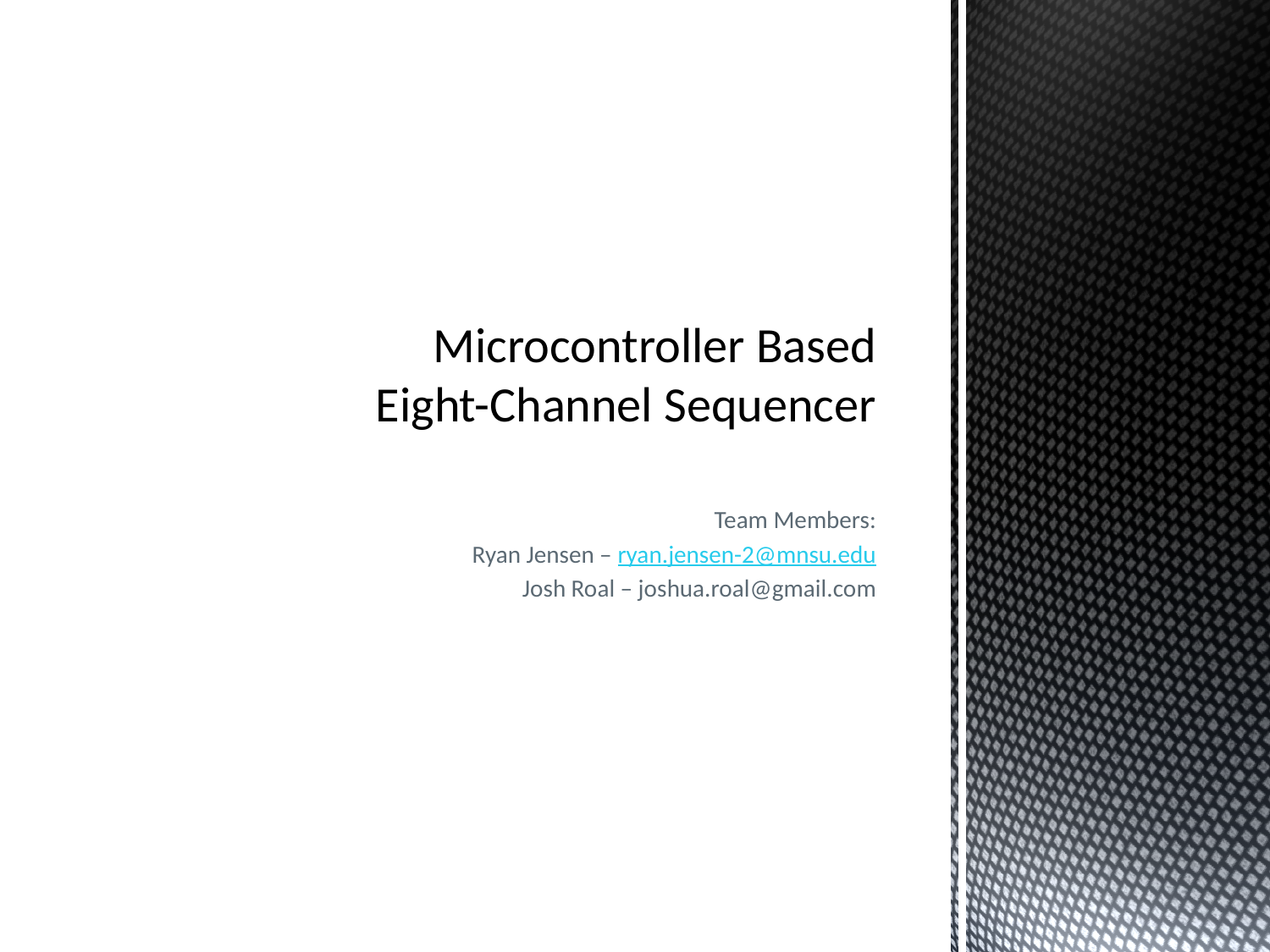

# Microcontroller Based Eight-Channel Sequencer
Team Members:
Ryan Jensen – ryan.jensen-2@mnsu.edu
Josh Roal – joshua.roal@gmail.com